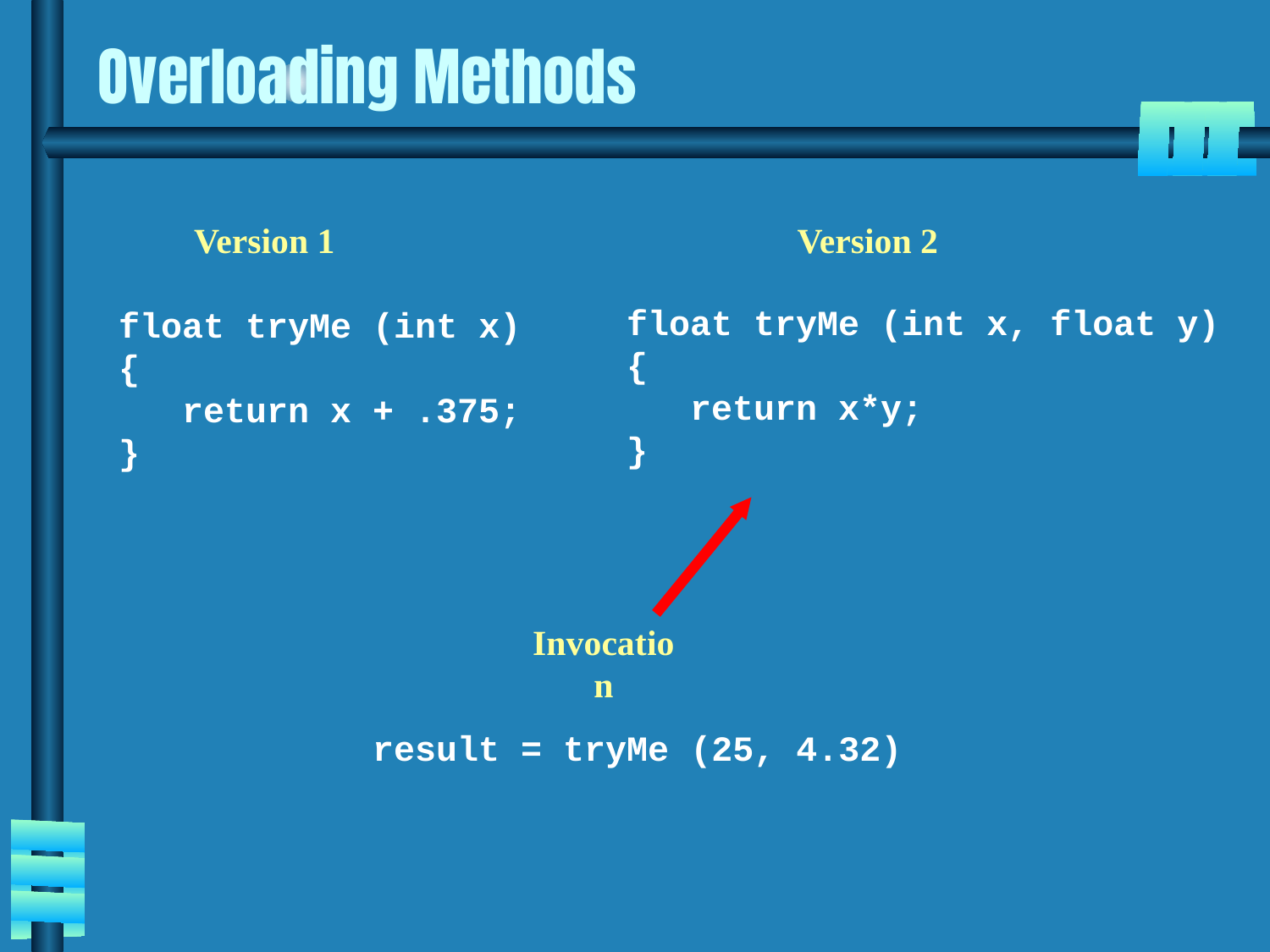

# Overloading Methods
Version 1
float tryMe (int x)
{
   return x + .375;
}
Version 2
float tryMe (int x, float y)
{
   return x*y;
}
Invocation
result = tryMe (25, 4.32)